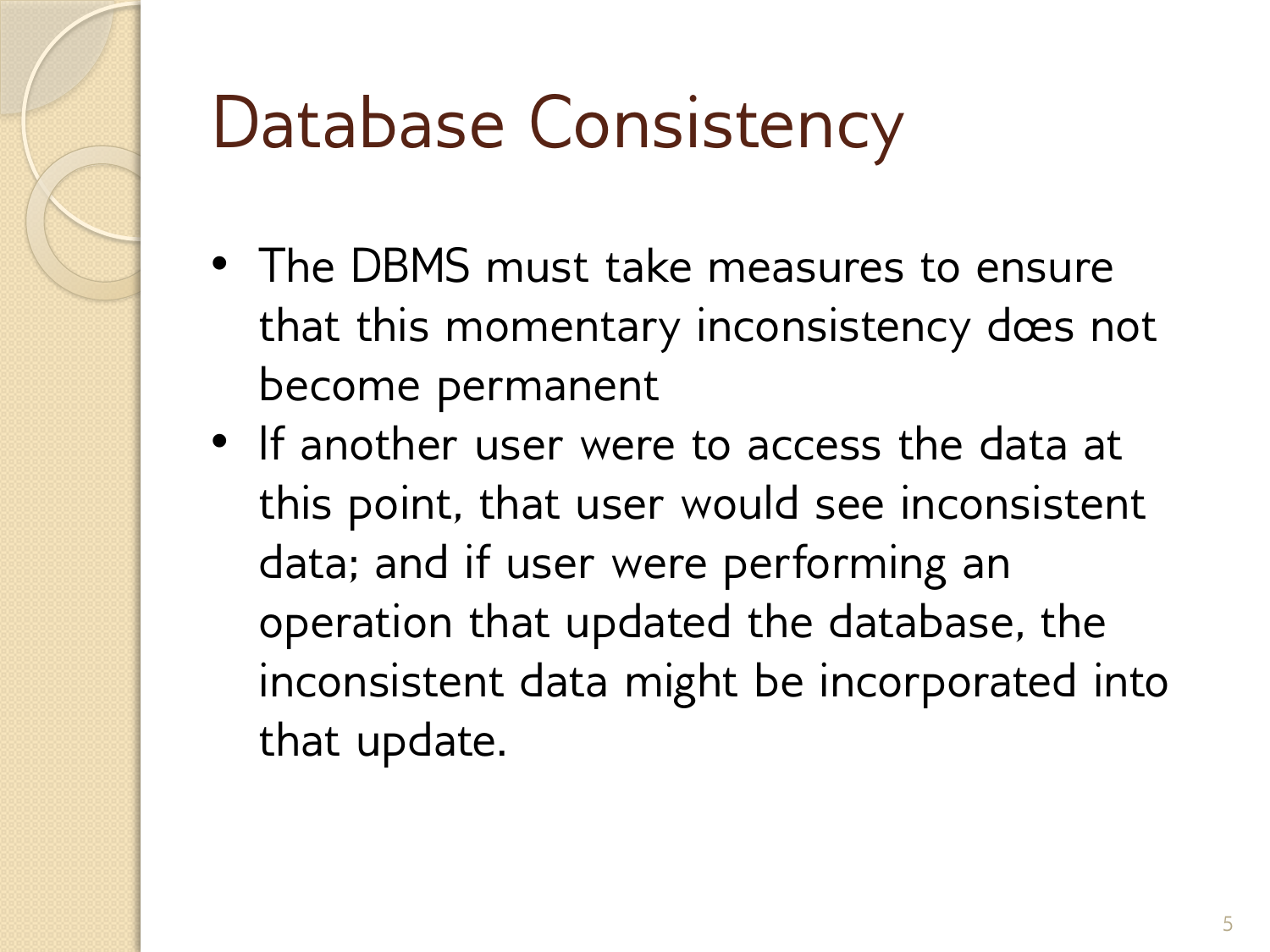

# Database Consistency
The DBMS must take measures to ensure that this momentary inconsistency does not become permanent
If another user were to access the data at this point, that user would see inconsistent data; and if user were performing an operation that updated the database, the inconsistent data might be incorporated into that update.

5